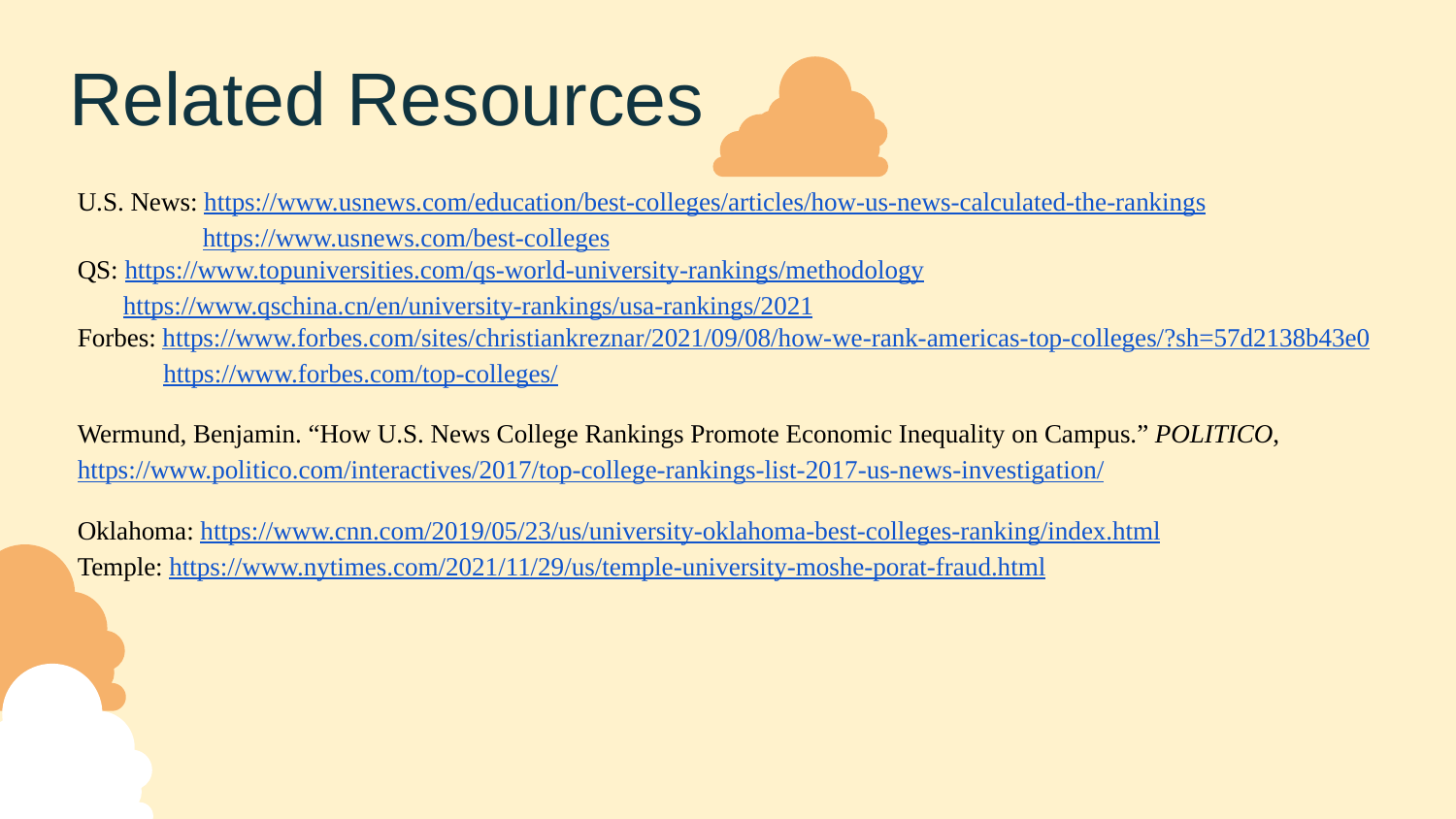

Related Resources

U.S. News: https://www.usnews.com/education/best-colleges/articles/how-us-news-calculated-the-rankings
        https://www.usnews.com/best-colleges
QS: https://www.topuniversities.com/qs-world-university-rankings/methodology
       https://www.qschina.cn/en/university-rankings/usa-rankings/2021
Forbes: https://www.forbes.com/sites/christiankreznar/2021/09/08/how-we-rank-americas-top-colleges/?sh=57d2138b43e0
  https://www.forbes.com/top-colleges/
Wermund, Benjamin. “How U.S. News College Rankings Promote Economic Inequality on Campus.” POLITICO,  https://www.politico.com/interactives/2017/top-college-rankings-list-2017-us-news-investigation/
Oklahoma: https://www.cnn.com/2019/05/23/us/university-oklahoma-best-colleges-ranking/index.html
Temple: https://www.nytimes.com/2021/11/29/us/temple-university-moshe-porat-fraud.html